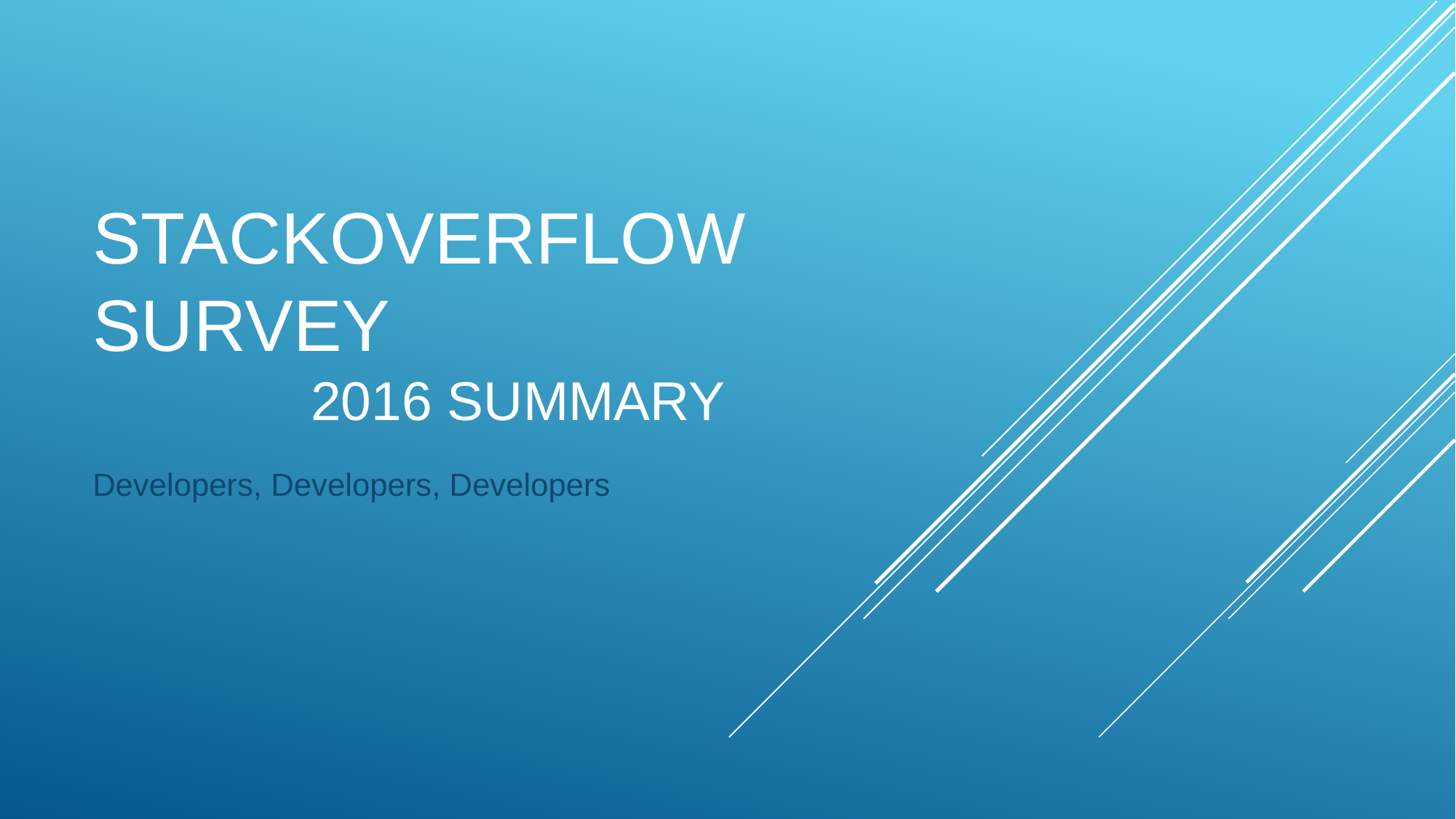

# STACKOVERFLOW SURVEY 2016 SUMMARY
Developers, Developers, Developers